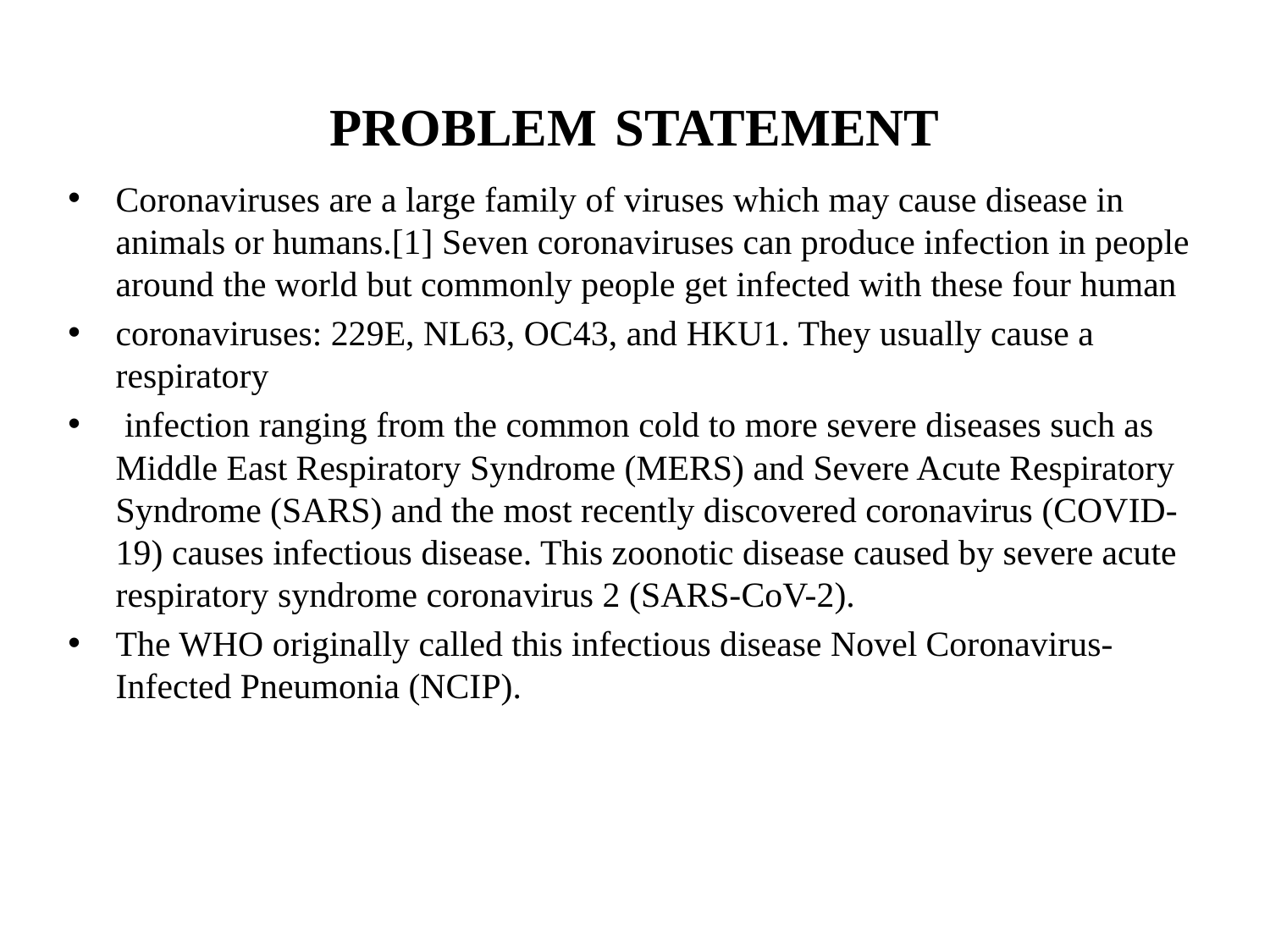

# PROBLEM STATEMENT
Coronaviruses are a large family of viruses which may cause disease in animals or humans.[1] Seven coronaviruses can produce infection in people around the world but commonly people get infected with these four human
coronaviruses: 229E, NL63, OC43, and HKU1. They usually cause a respiratory
 infection ranging from the common cold to more severe diseases such as Middle East Respiratory Syndrome (MERS) and Severe Acute Respiratory Syndrome (SARS) and the most recently discovered coronavirus (COVID-19) causes infectious disease. This zoonotic disease caused by severe acute respiratory syndrome coronavirus 2 (SARS-CoV-2).
The WHO originally called this infectious disease Novel Coronavirus-Infected Pneumonia (NCIP).